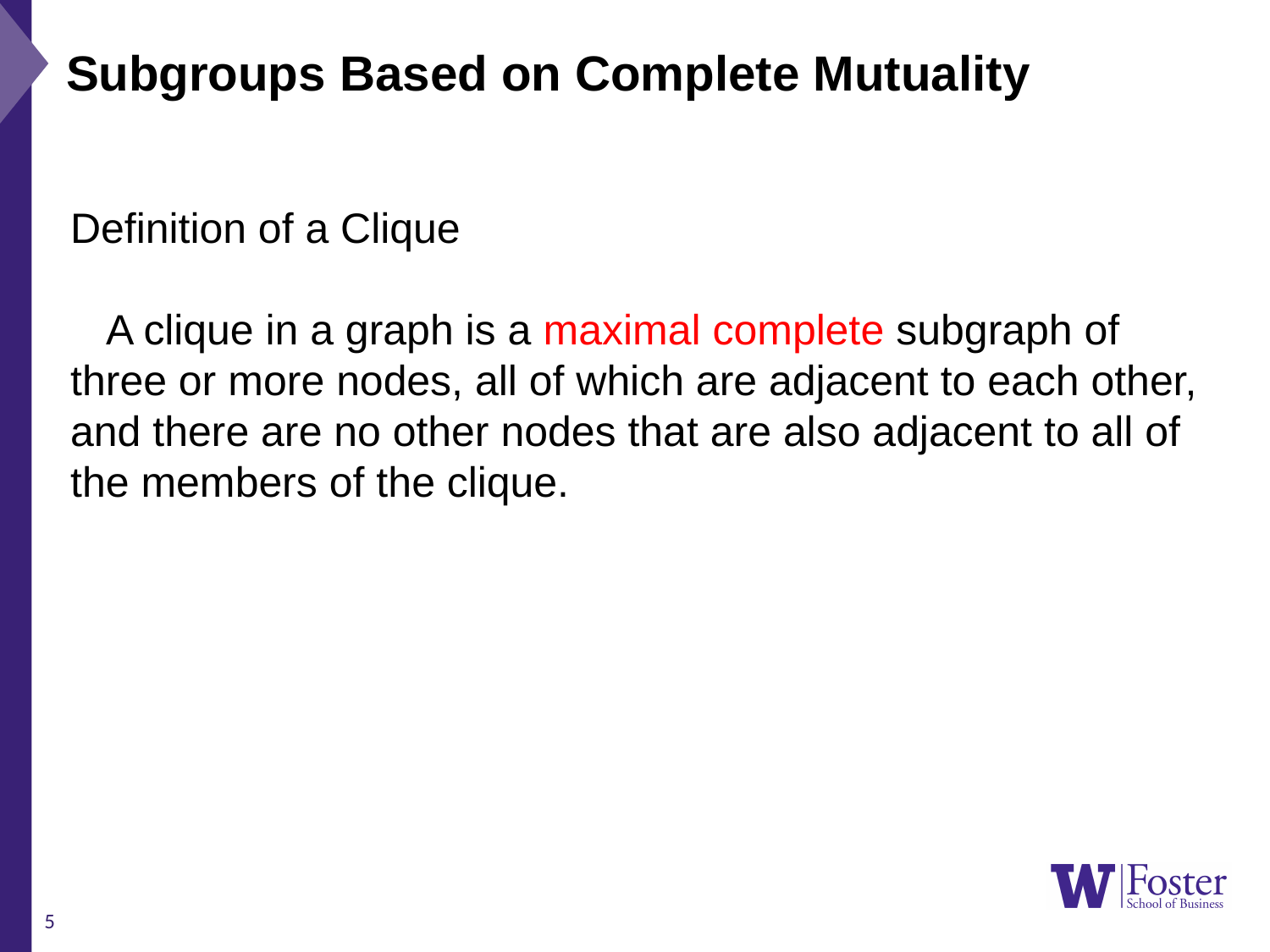

Subgroups Based on Complete Mutuality
Definition of a Clique

   A clique in a graph is a maximal complete subgraph of three or more nodes, all of which are adjacent to each other, and there are no other nodes that are also adjacent to all of the members of the clique.
5